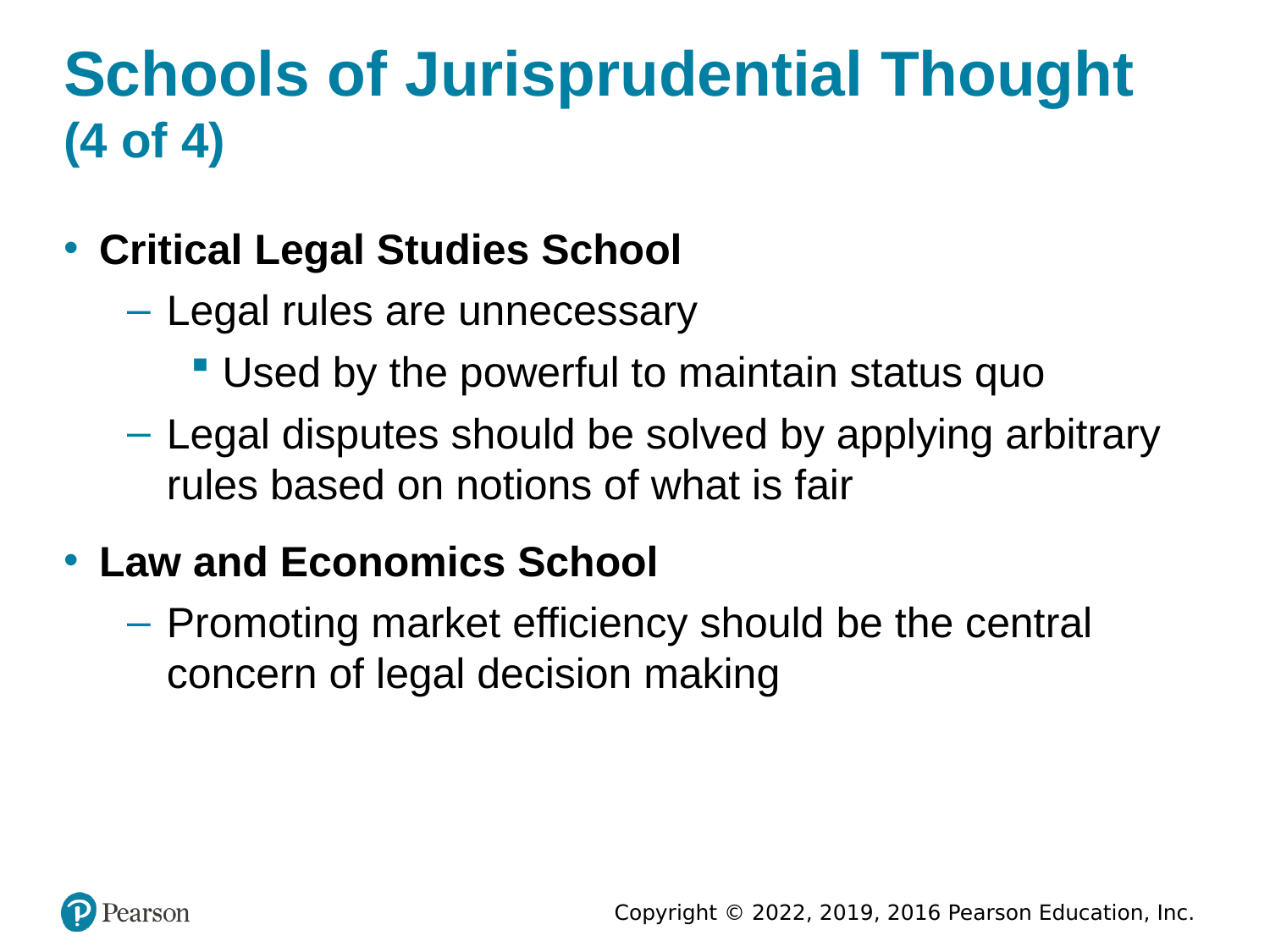

# Schools of Jurisprudential Thought  (4 of 4)
Critical Legal Studies School
Legal rules are unnecessary
Used by the powerful to maintain status quo
Legal disputes should be solved by applying arbitrary rules based on notions of what is fair
Law and Economics School
Promoting market efficiency should be the central concern of legal decision making